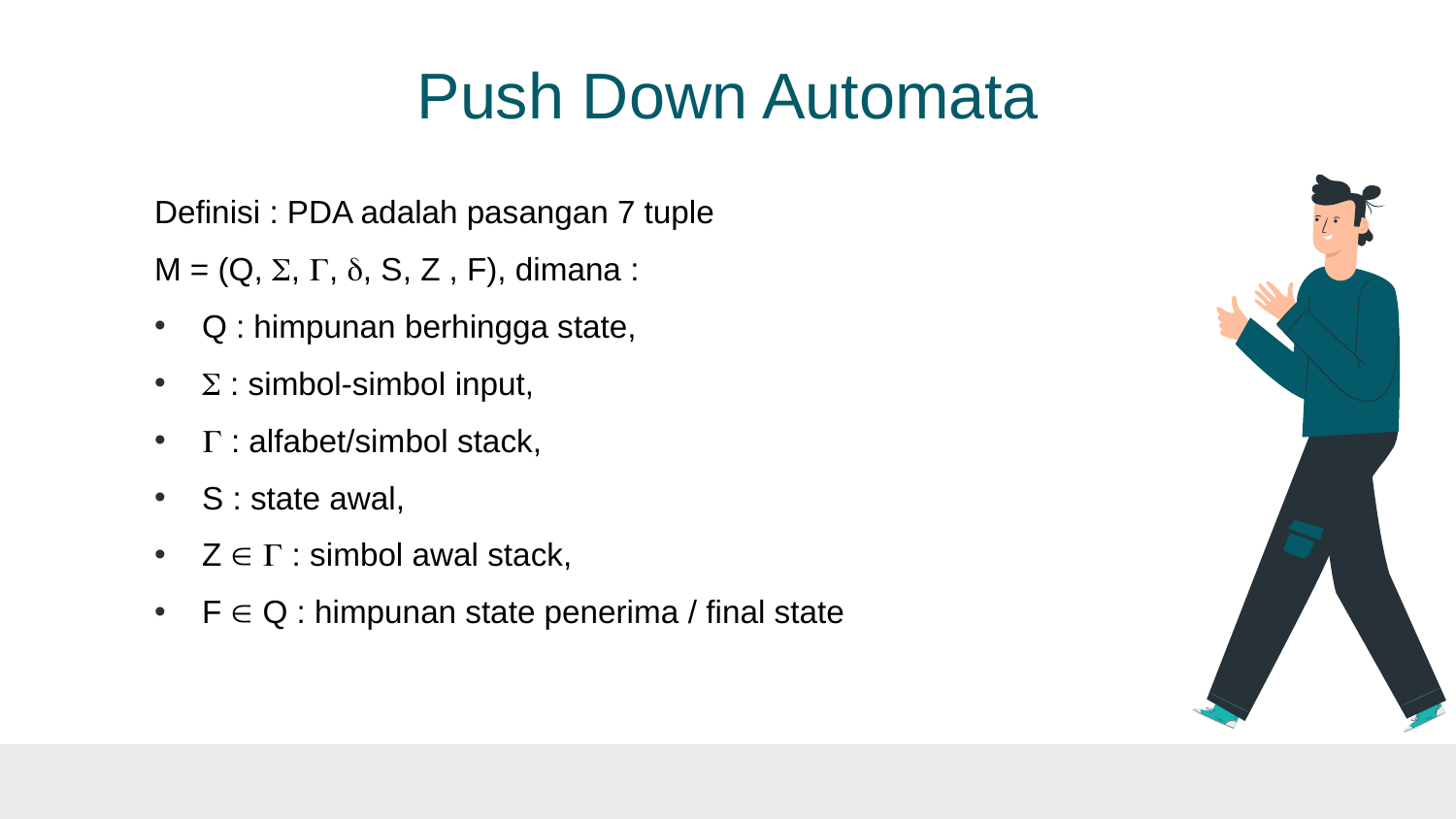

# Push Down Automata
Definisi : PDA adalah pasangan 7 tuple
M = (Q, Σ, Γ, δ, S, Z , F), dimana :
Q : himpunan berhingga state,
Σ : simbol-simbol input,
Γ : alfabet/simbol stack,
S : state awal,
Z ∈ Γ : simbol awal stack,
F ∈ Q : himpunan state penerima / final state